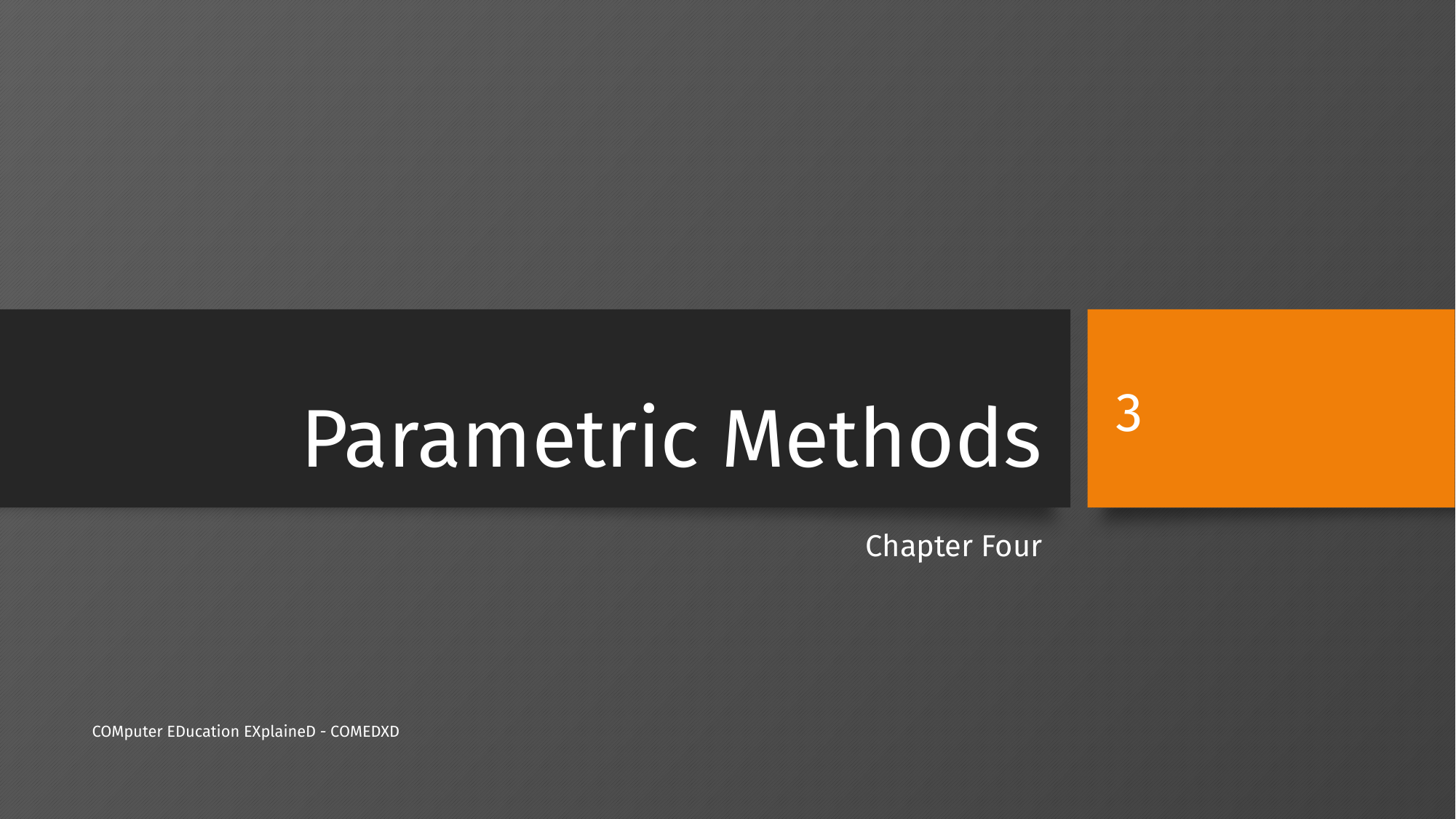

# Parametric Methods
3
Chapter Four
COMputer EDucation EXplaineD - COMEDXD